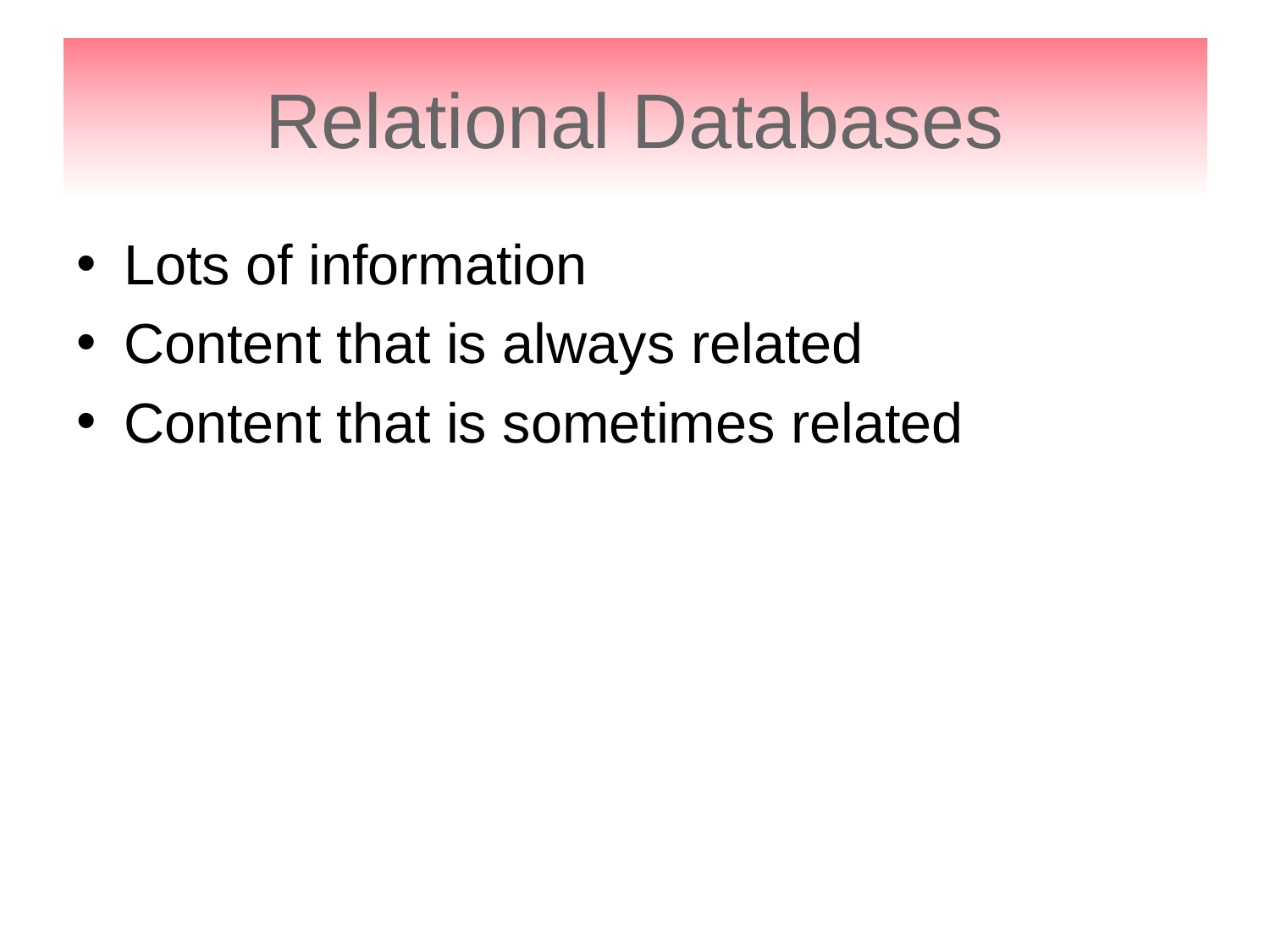

# Relational Databases
Lots of information
Content that is always related
Content that is sometimes related